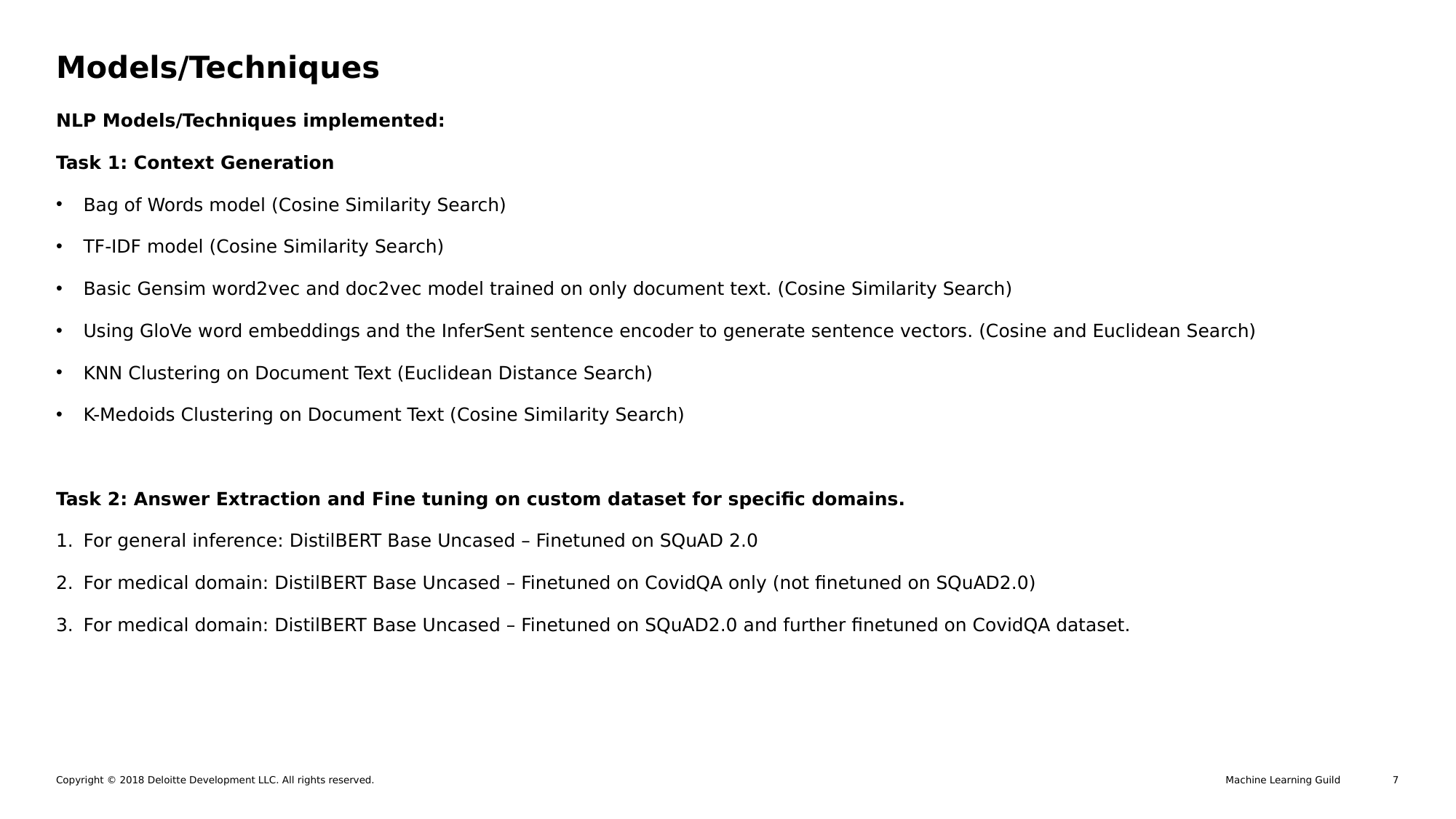

# Models/Techniques
NLP Models/Techniques implemented:
Task 1: Context Generation
Bag of Words model (Cosine Similarity Search)
TF-IDF model (Cosine Similarity Search)
Basic Gensim word2vec and doc2vec model trained on only document text. (Cosine Similarity Search)
Using GloVe word embeddings and the InferSent sentence encoder to generate sentence vectors. (Cosine and Euclidean Search)
KNN Clustering on Document Text (Euclidean Distance Search)
K-Medoids Clustering on Document Text (Cosine Similarity Search)

Task 2: Answer Extraction and Fine tuning on custom dataset for specific domains.
For general inference: DistilBERT Base Uncased – Finetuned on SQuAD 2.0
For medical domain: DistilBERT Base Uncased – Finetuned on CovidQA only (not finetuned on SQuAD2.0)
For medical domain: DistilBERT Base Uncased – Finetuned on SQuAD2.0 and further finetuned on CovidQA dataset.